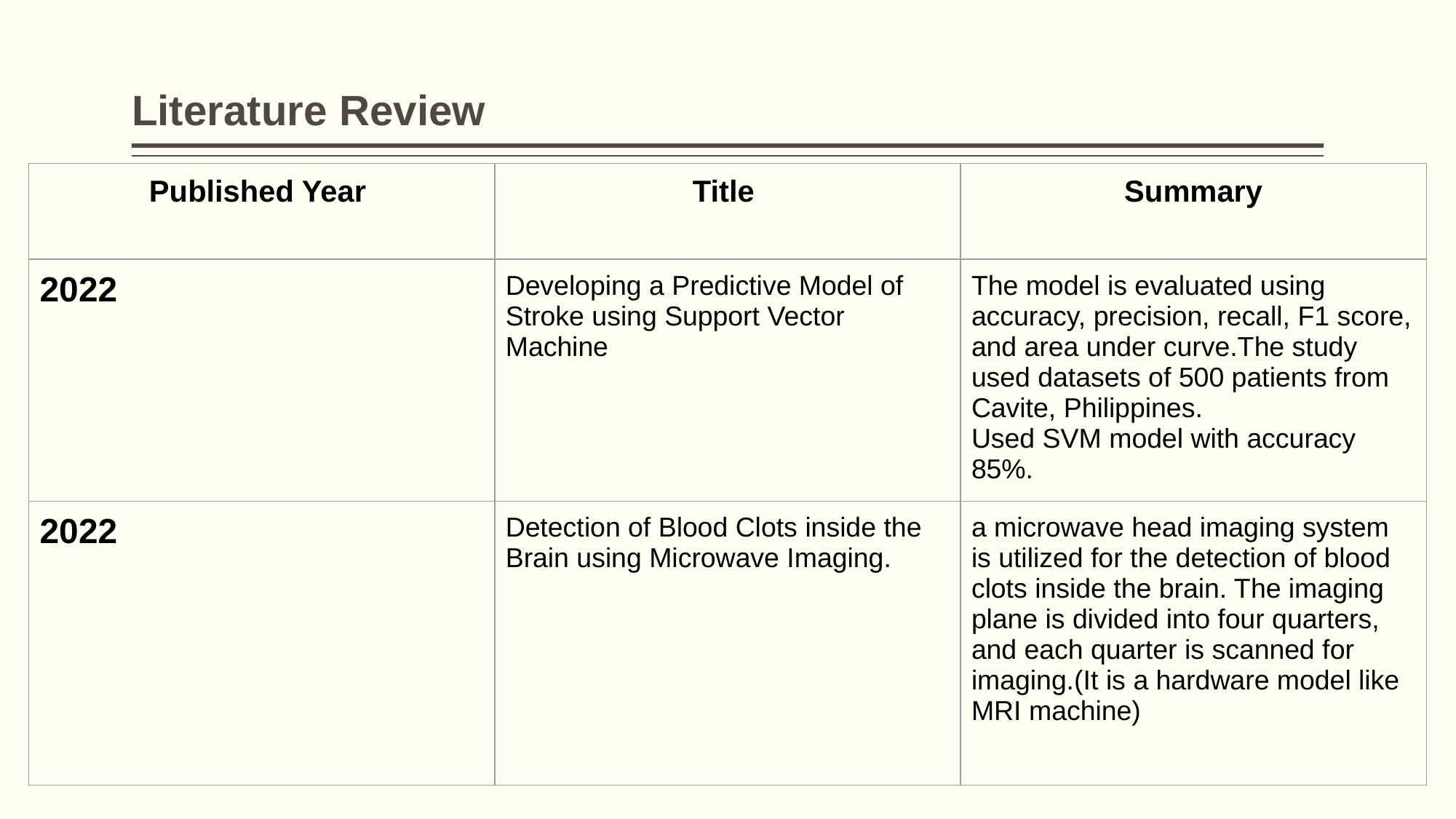

# Literature Review
| Published Year | Title | Summary |
| --- | --- | --- |
| 2022 | Developing a Predictive Model of Stroke using Support Vector Machine | The model is evaluated using accuracy, precision, recall, F1 score, and area under curve.The study used datasets of 500 patients from Cavite, Philippines. Used SVM model with accuracy 85%. |
| 2022 | Detection of Blood Clots inside the Brain using Microwave Imaging. | a microwave head imaging system is utilized for the detection of blood clots inside the brain. The imaging plane is divided into four quarters, and each quarter is scanned for imaging.(It is a hardware model like MRI machine) |